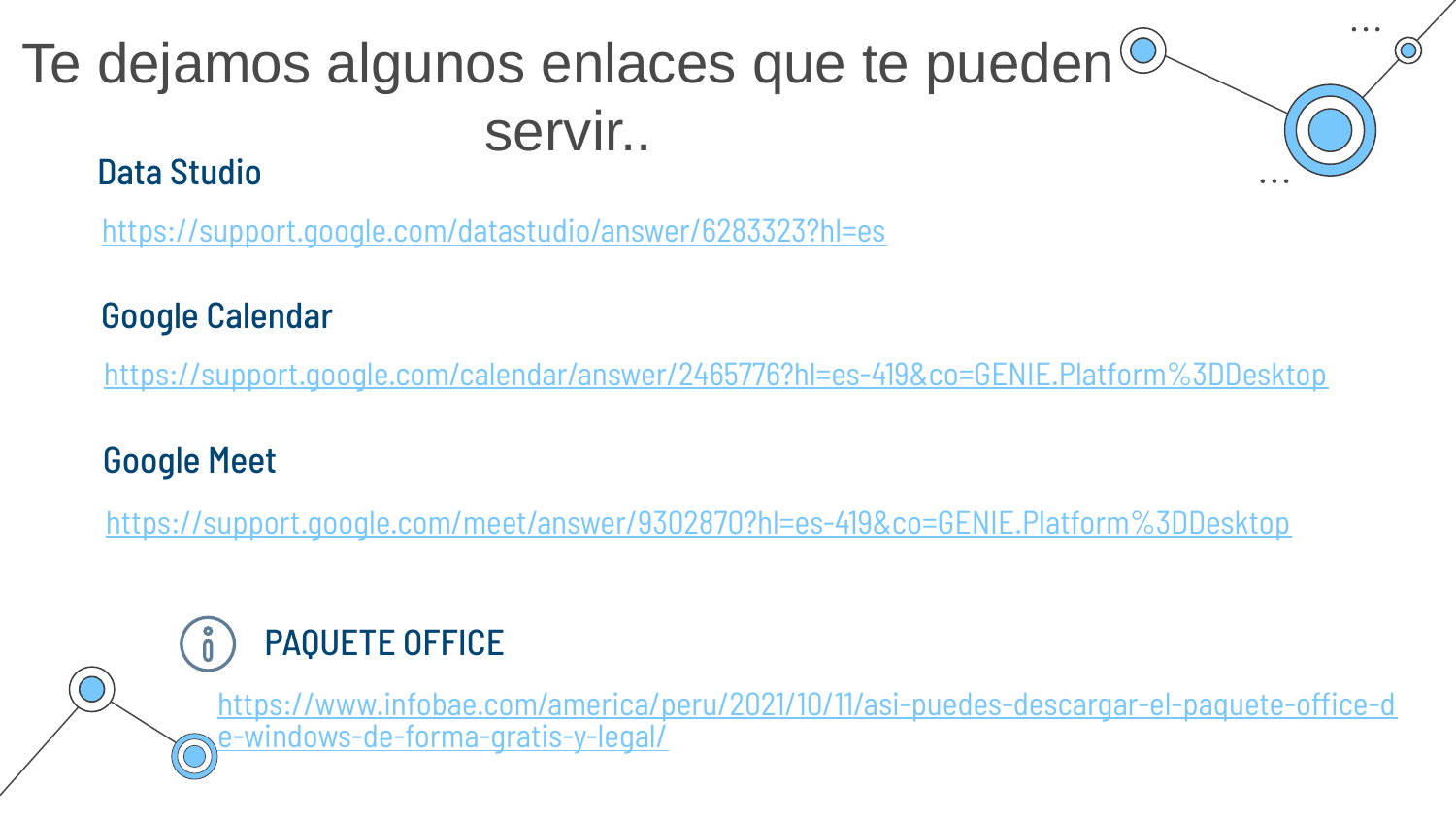

# Te dejamos algunos enlaces que te pueden servir..
Data Studio
https://support.google.com/datastudio/answer/6283323?hl=es
Google Calendar
https://support.google.com/calendar/answer/2465776?hl=es-419&co=GENIE.Platform%3DDesktop
Google Meet
https://support.google.com/meet/answer/9302870?hl=es-419&co=GENIE.Platform%3DDesktop
PAQUETE OFFICE

https://www.infobae.com/america/peru/2021/10/11/asi-puedes-descargar-el-paquete-office-de-windows-de-forma-gratis-y-legal/